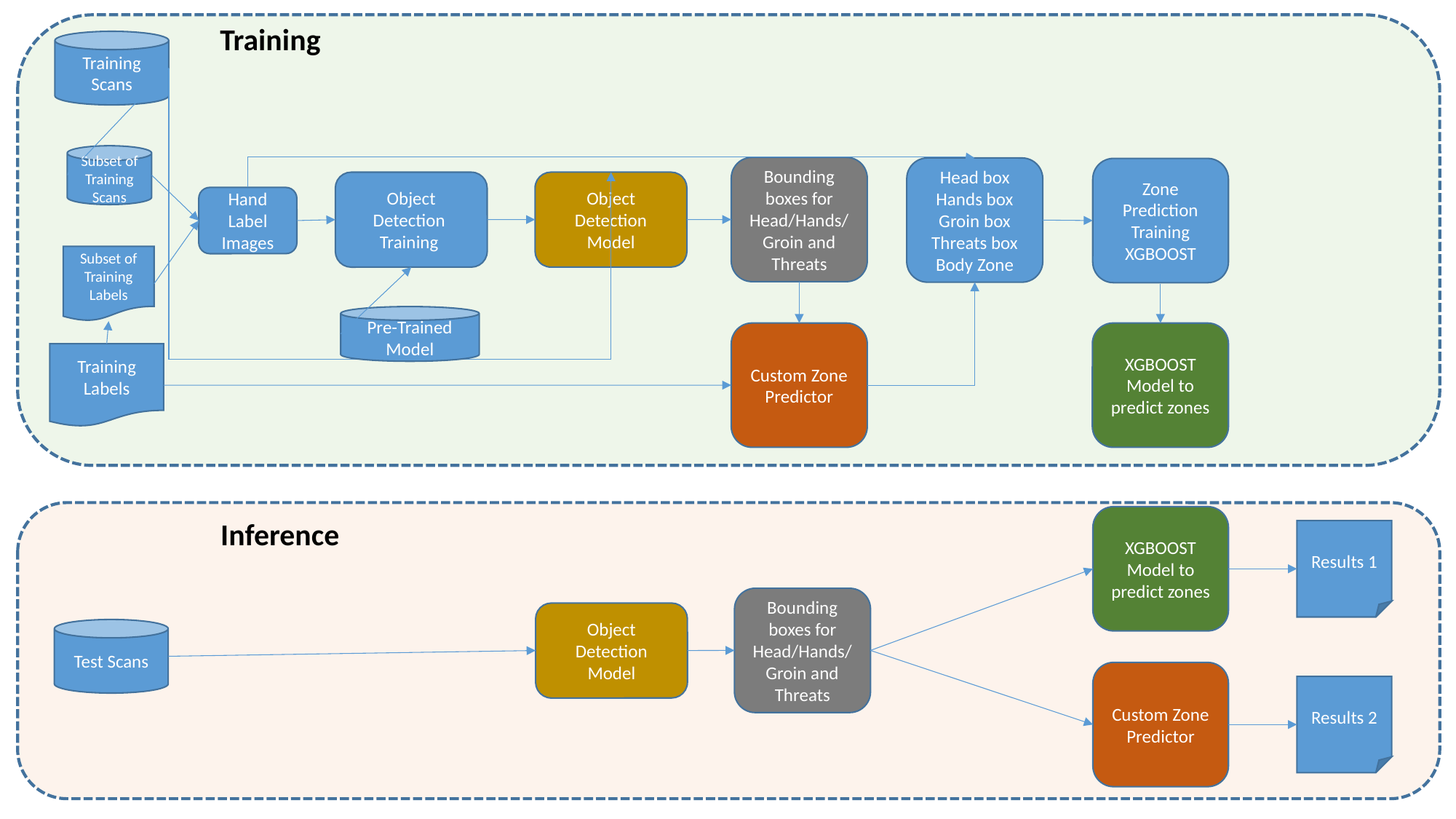

Training
Training Scans
Subset of Training Scans
Bounding boxes for Head/Hands/Groin and Threats
Head box Hands box Groin box Threats box Body Zone
Zone Prediction Training XGBOOST
Object Detection Model
Object Detection  Training
Hand Label Images
Subset of Training Labels
Pre-Trained Model
XGBOOST Model to predict zones
Custom Zone Predictor
Training Labels

XGBOOST Model to predict zones
Inference
Results 1
Bounding boxes for Head/Hands/Groin and Threats
Object Detection Model
Test Scans
Custom Zone Predictor
Results 2